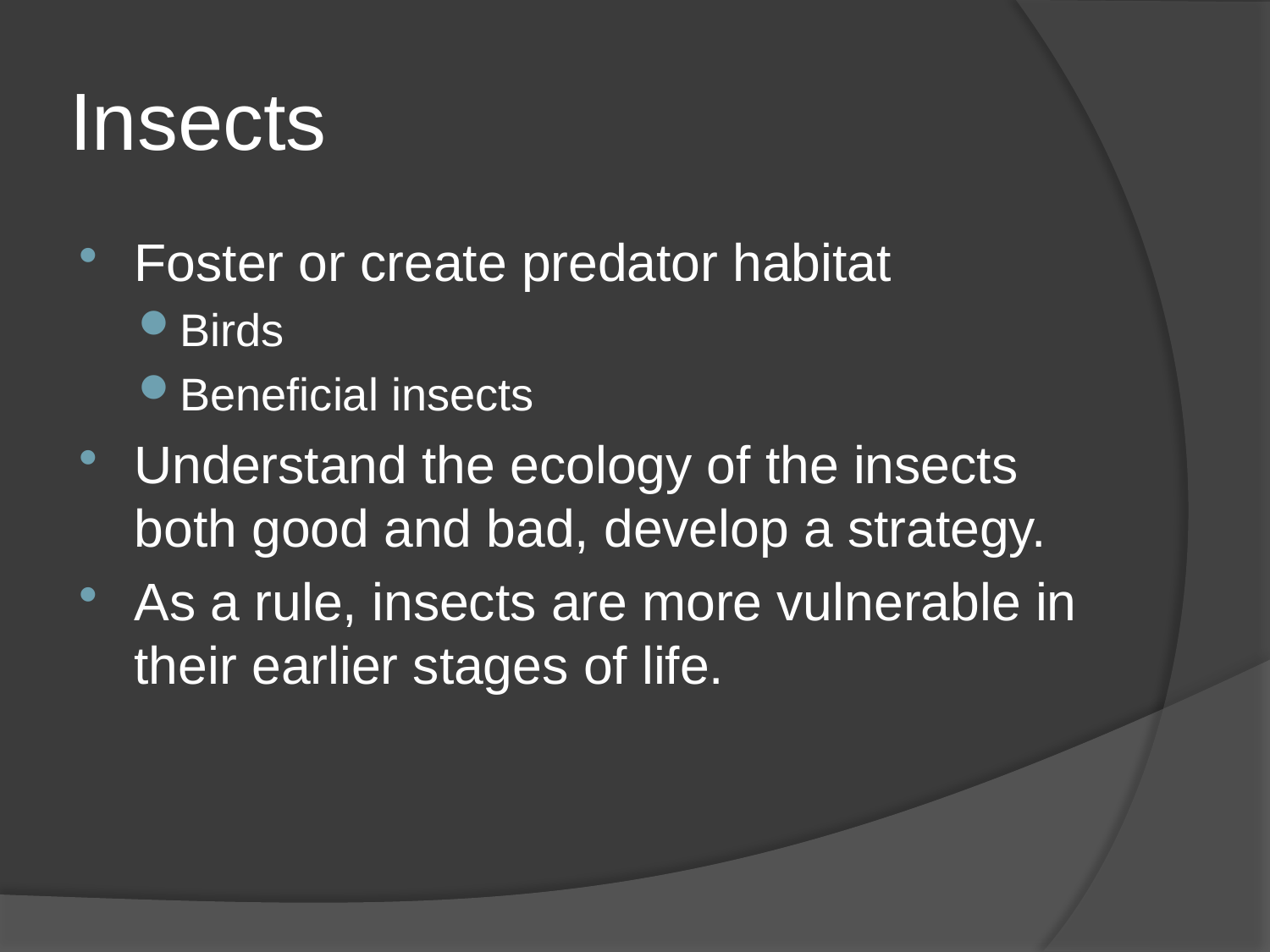

# Insects
Foster or create predator habitat
Birds
Beneficial insects
Understand the ecology of the insects both good and bad, develop a strategy.
As a rule, insects are more vulnerable in their earlier stages of life.